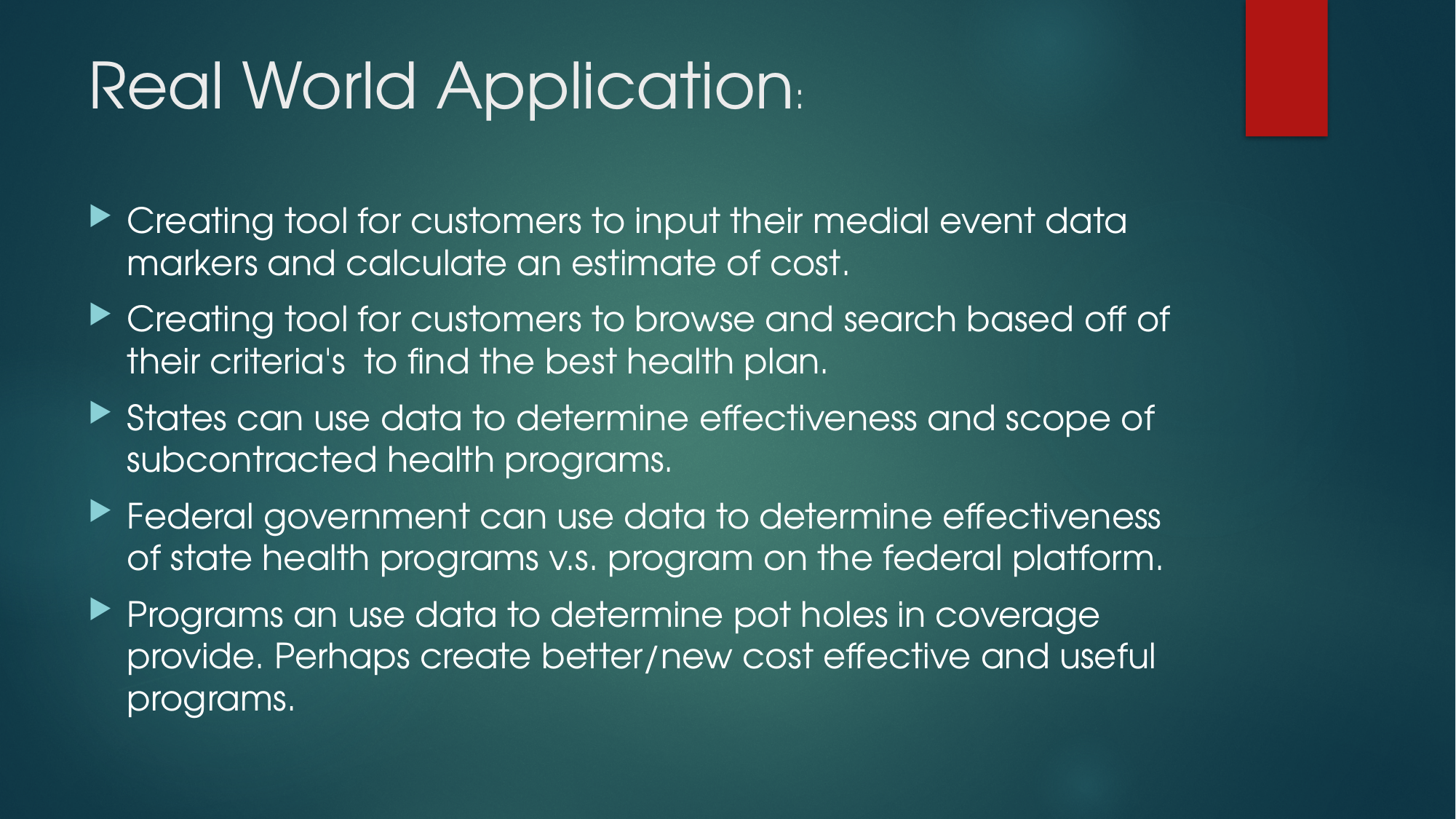

# Real World Application:
Creating tool for customers to input their medial event data markers and calculate an estimate of cost.
Creating tool for customers to browse and search based off of their criteria's  to find the best health plan.
States can use data to determine effectiveness and scope of subcontracted health programs.
Federal government can use data to determine effectiveness of state health programs v.s. program on the federal platform.
Programs an use data to determine pot holes in coverage provide. Perhaps create better/new cost effective and useful programs.